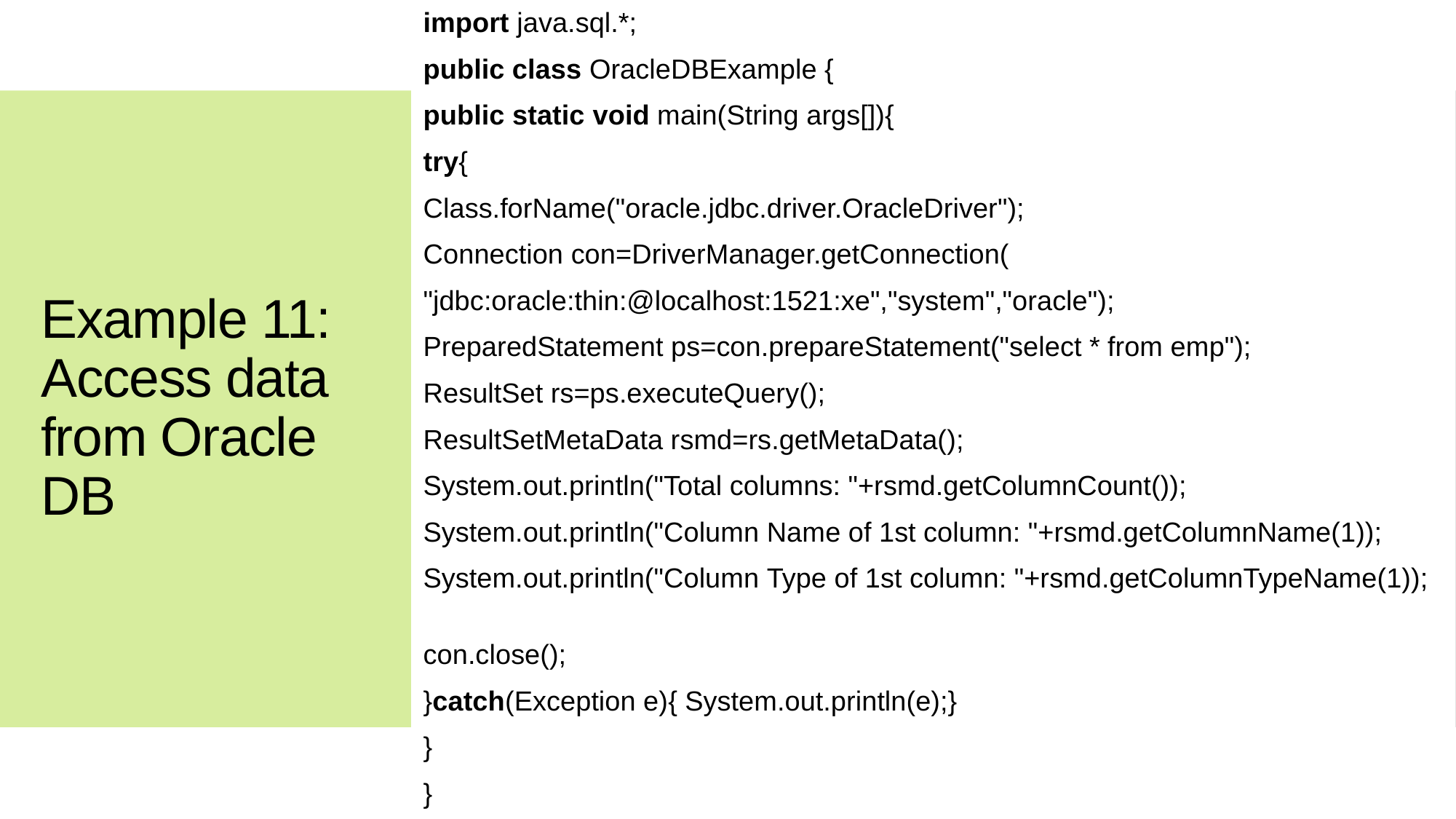

import java.sql.*;
public class OracleDBExample {
public static void main(String args[]){
try{
Class.forName("oracle.jdbc.driver.OracleDriver");
Connection con=DriverManager.getConnection(
"jdbc:oracle:thin:@localhost:1521:xe","system","oracle");
PreparedStatement ps=con.prepareStatement("select * from emp");
ResultSet rs=ps.executeQuery();
ResultSetMetaData rsmd=rs.getMetaData();
System.out.println("Total columns: "+rsmd.getColumnCount());
System.out.println("Column Name of 1st column: "+rsmd.getColumnName(1));
System.out.println("Column Type of 1st column: "+rsmd.getColumnTypeName(1));
con.close();
}catch(Exception e){ System.out.println(e);}
}
}
# Example 11: Access data from Oracle DB
101